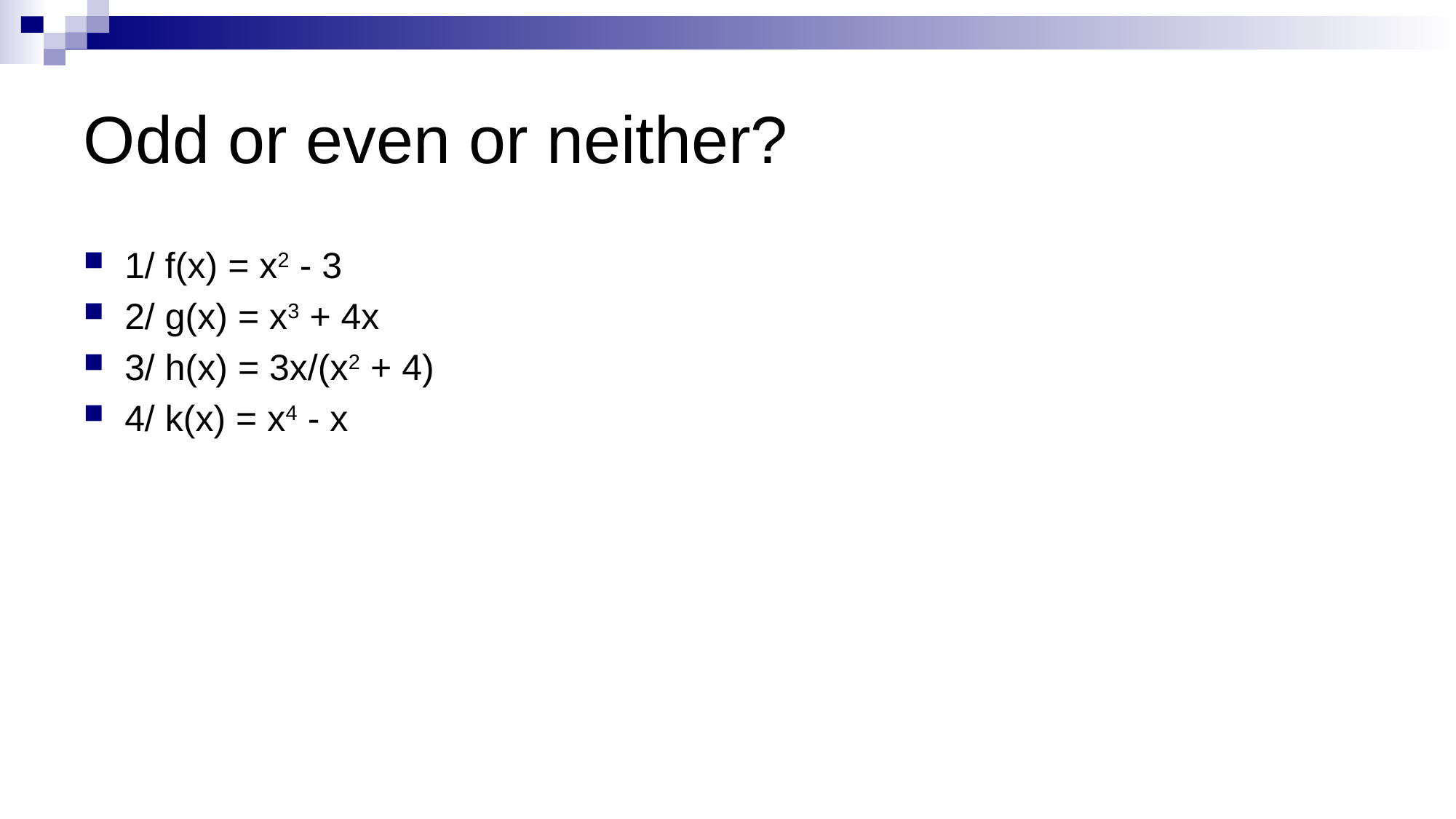

# Odd or even or neither?
1/ f(x) = x2 - 3
2/ g(x) = x3 + 4x
3/ h(x) = 3x/(x2 + 4)
4/ k(x) = x4 - x